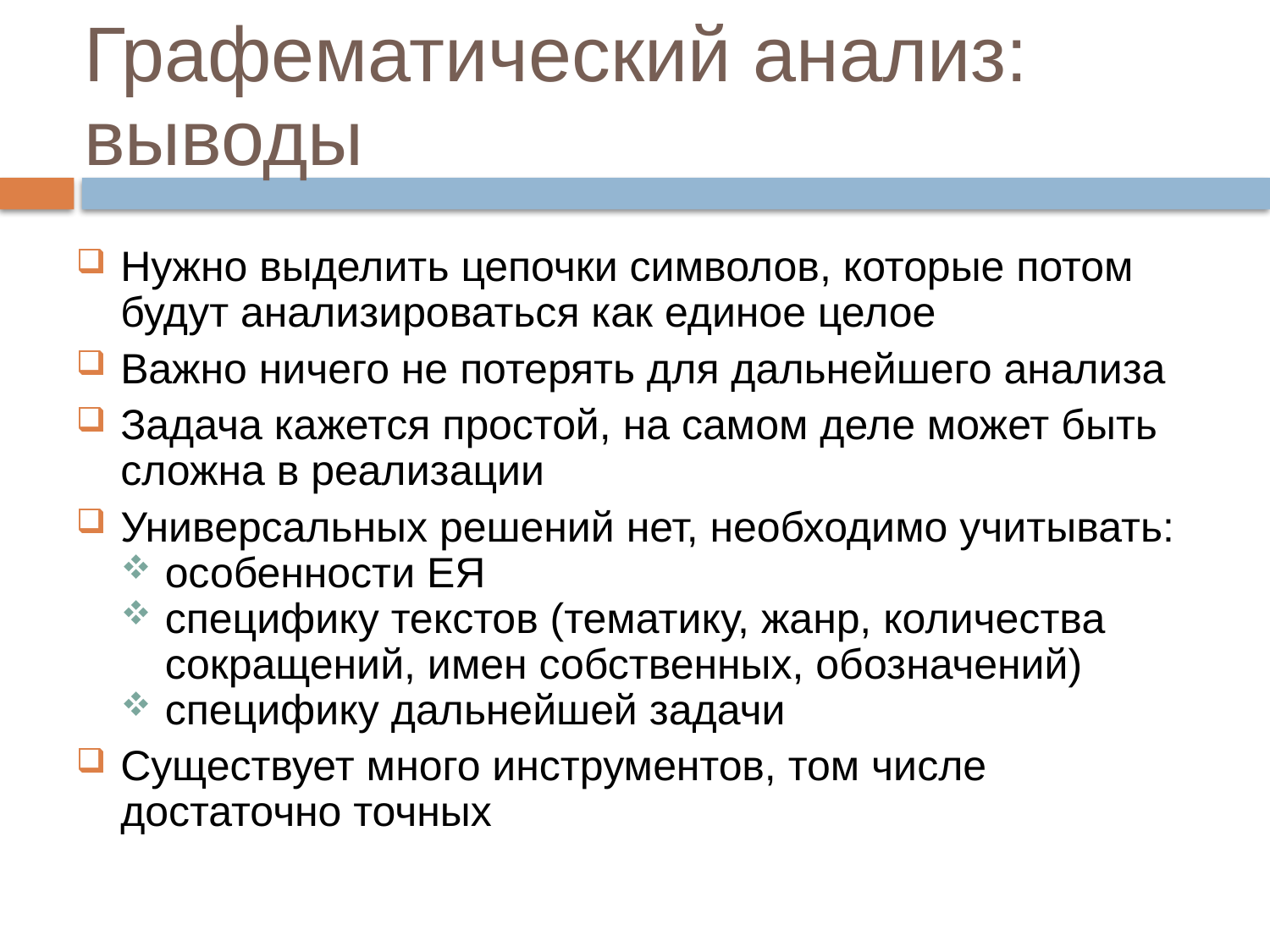

# Графематический анализ: выводы
Нужно выделить цепочки символов, которые потом будут анализироваться как единое целое
Важно ничего не потерять для дальнейшего анализа
Задача кажется простой, на самом деле может быть сложна в реализации
Универсальных решений нет, необходимо учитывать:
особенности ЕЯ
специфику текстов (тематику, жанр, количества сокращений, имен собственных, обозначений)
специфику дальнейшей задачи
Существует много инструментов, том числе достаточно точных
38